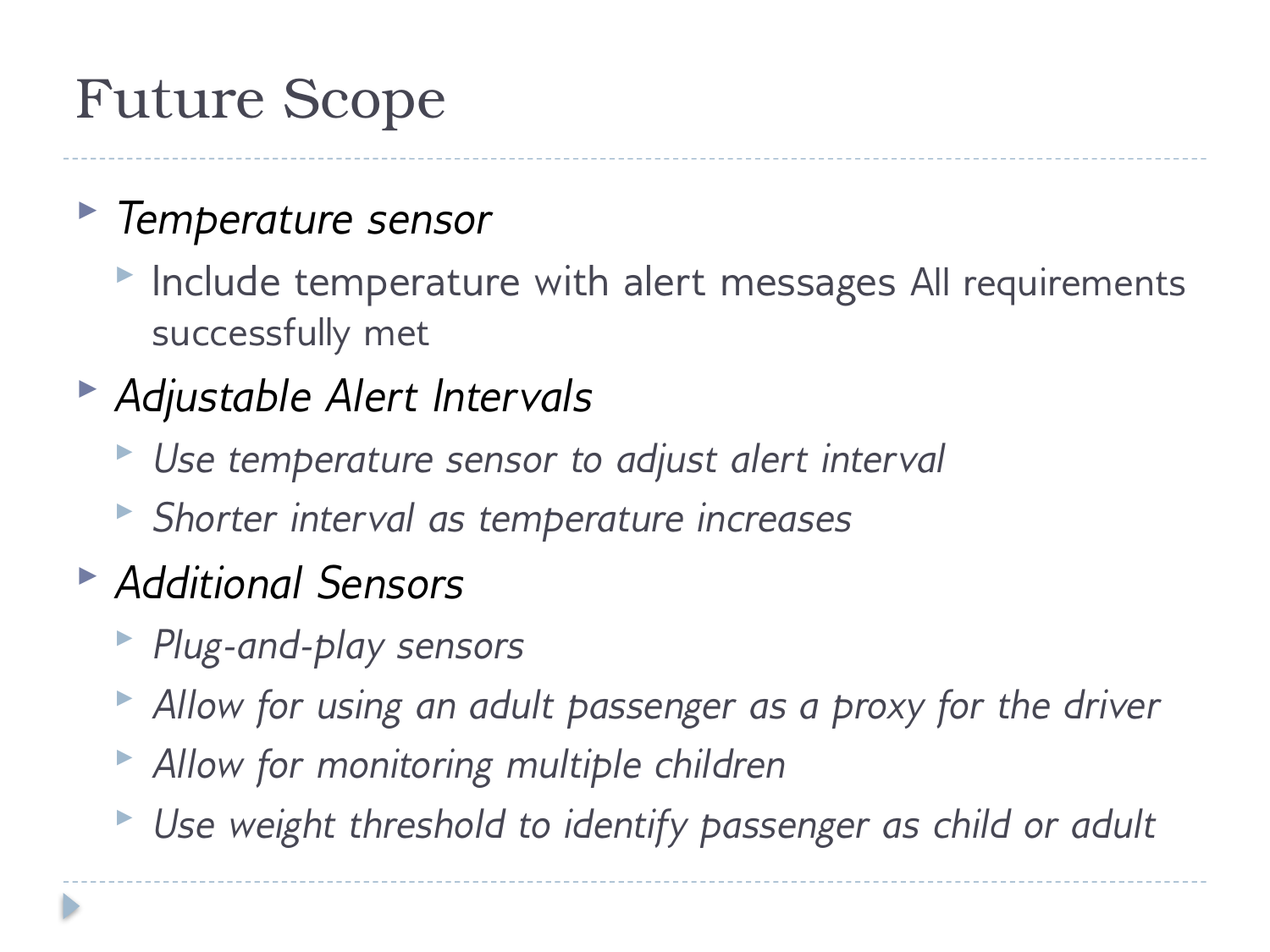

# Future Scope
Temperature sensor
Include temperature with alert messages All requirements successfully met
Adjustable Alert Intervals
Use temperature sensor to adjust alert interval
Shorter interval as temperature increases
Additional Sensors
Plug-and-play sensors
Allow for using an adult passenger as a proxy for the driver
Allow for monitoring multiple children
Use weight threshold to identify passenger as child or adult